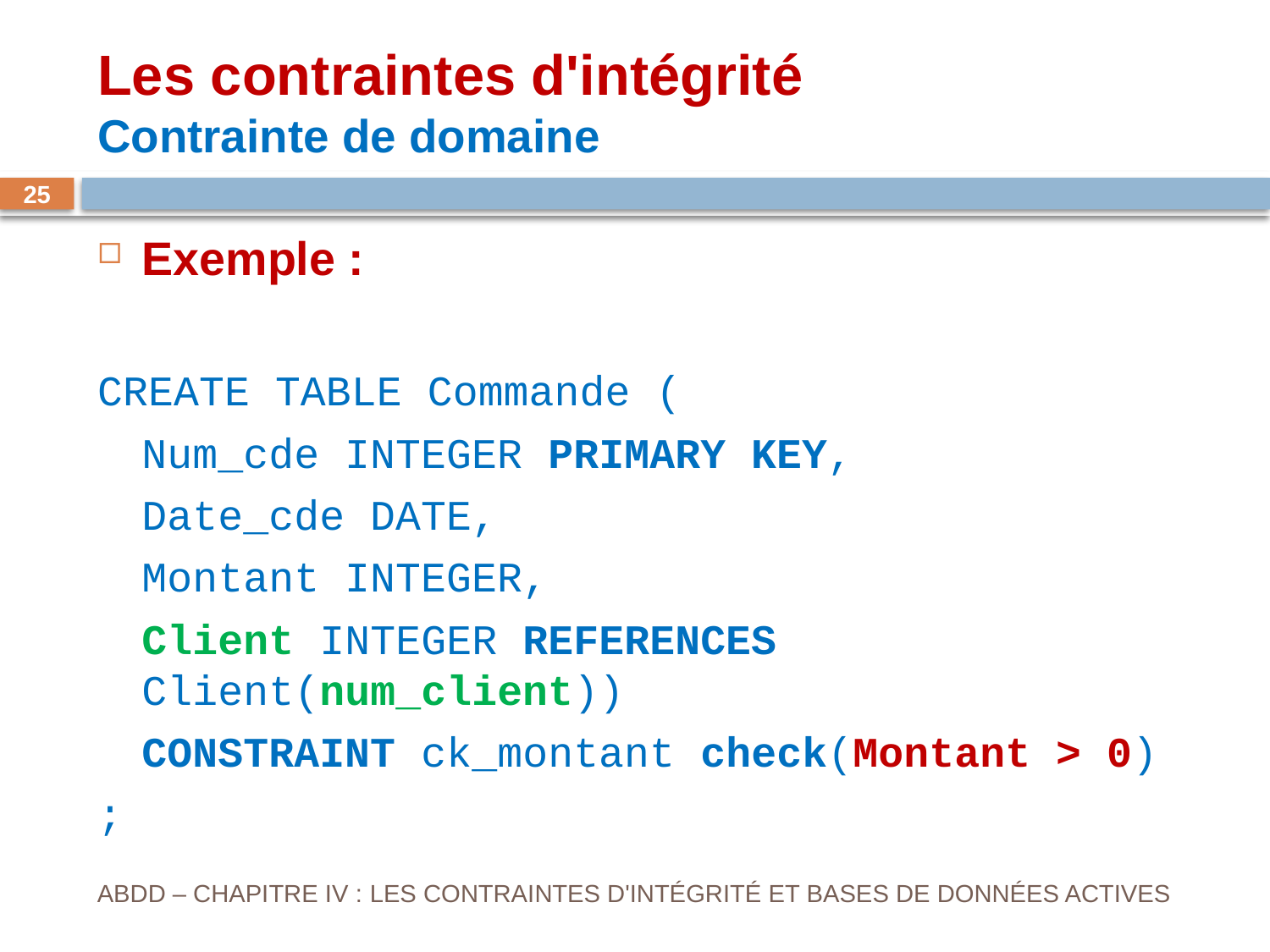

# Les contraintes d'intégrité Contrainte de domaine
25
Exemple :

CREATE TABLE Commande (
	Num_cde INTEGER PRIMARY KEY,
	Date_cde DATE,
	Montant INTEGER,
	Client INTEGER REFERENCES Client(num_client))
	CONSTRAINT ck_montant check(Montant > 0)
;

ABDD – CHAPITRE IV : LES CONTRAINTES D'INTÉGRITÉ ET BASES DE DONNÉES ACTIVES